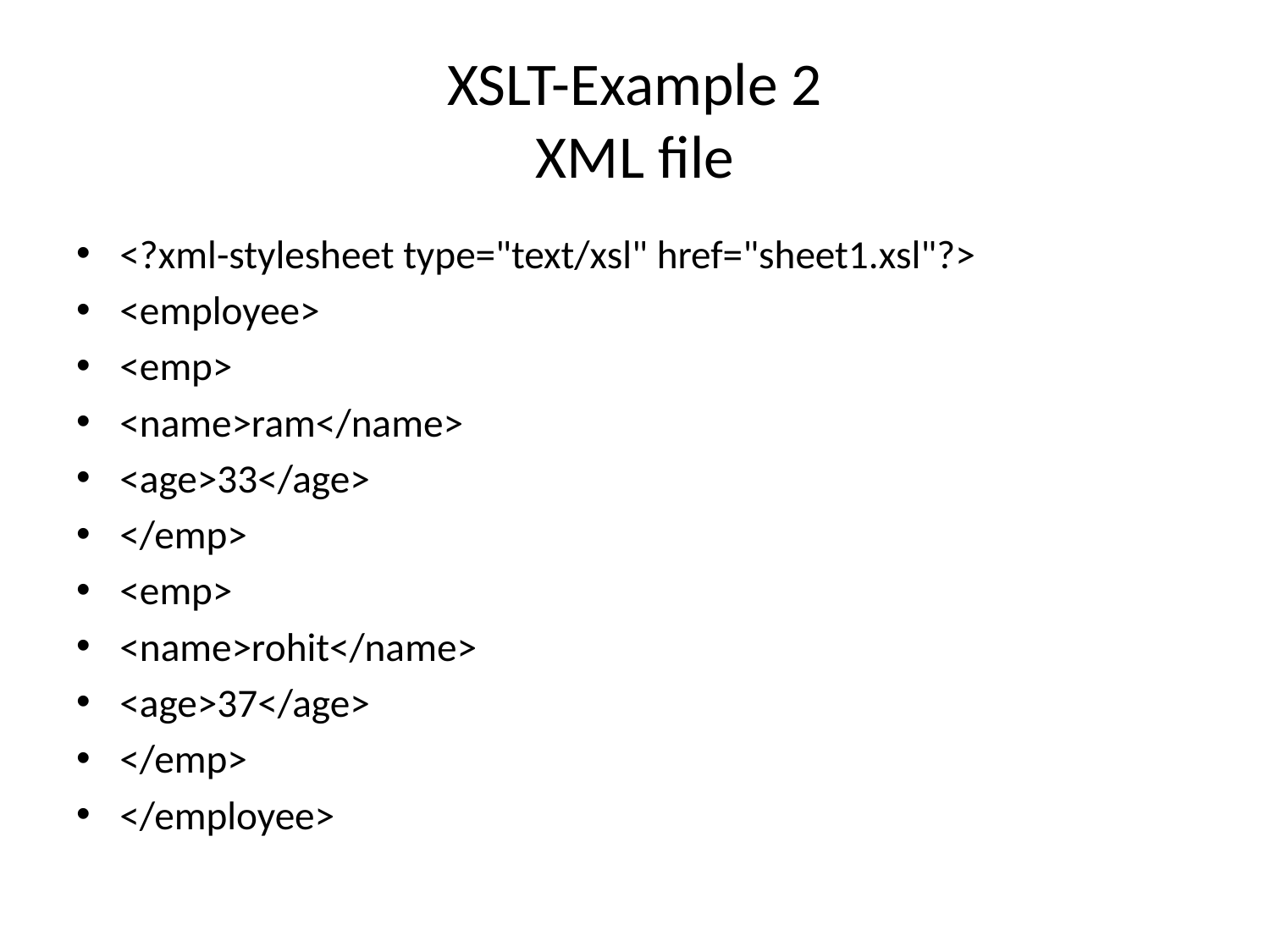

# XSLT-Example 2 XML file
<?xml-stylesheet type="text/xsl" href="sheet1.xsl"?>
<employee>
<emp>
<name>ram</name>
<age>33</age>
</emp>
<emp>
<name>rohit</name>
<age>37</age>
</emp>
</employee>